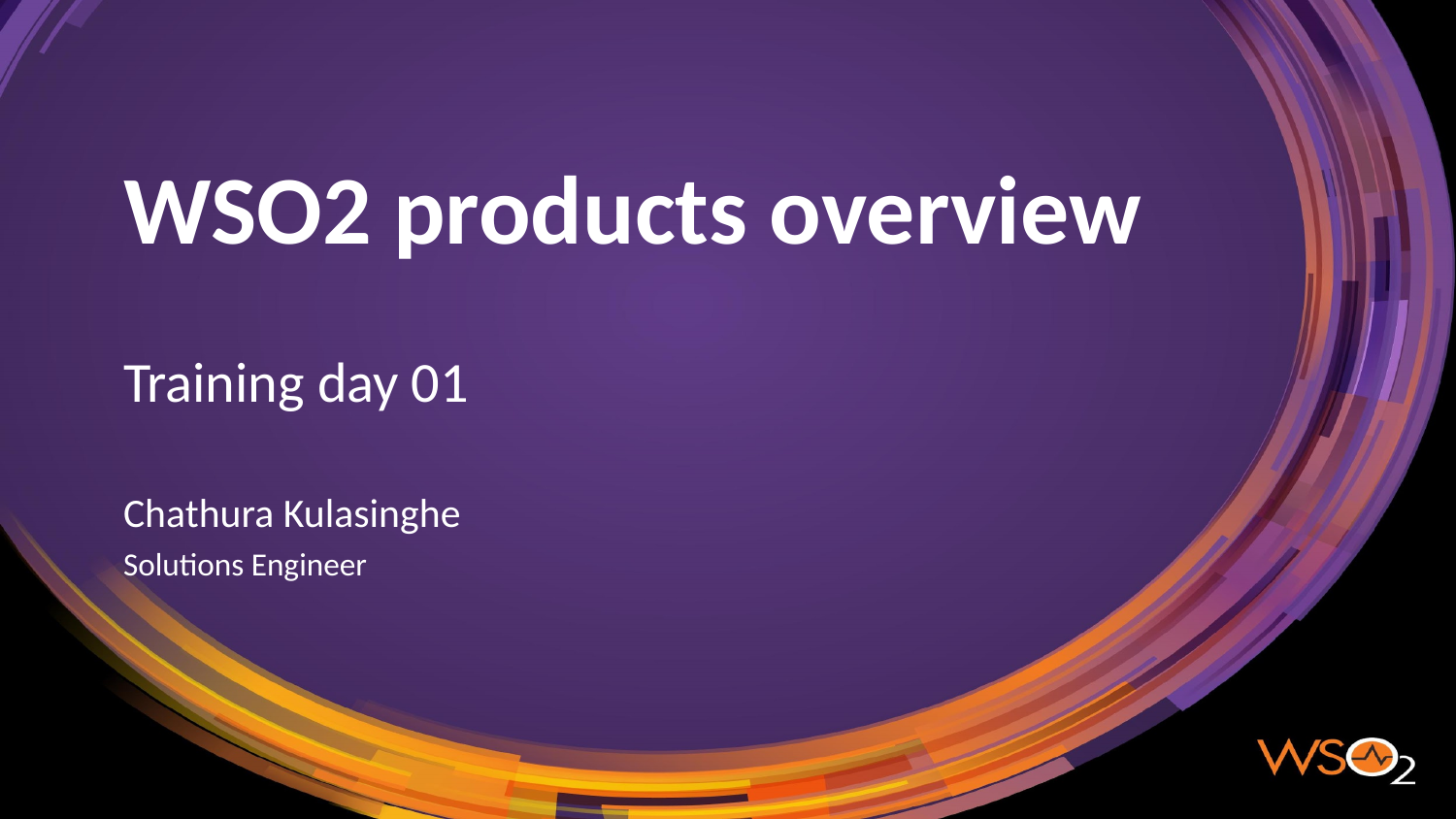

WSO2 products overview
Training day 01
Chathura Kulasinghe
Solutions Engineer